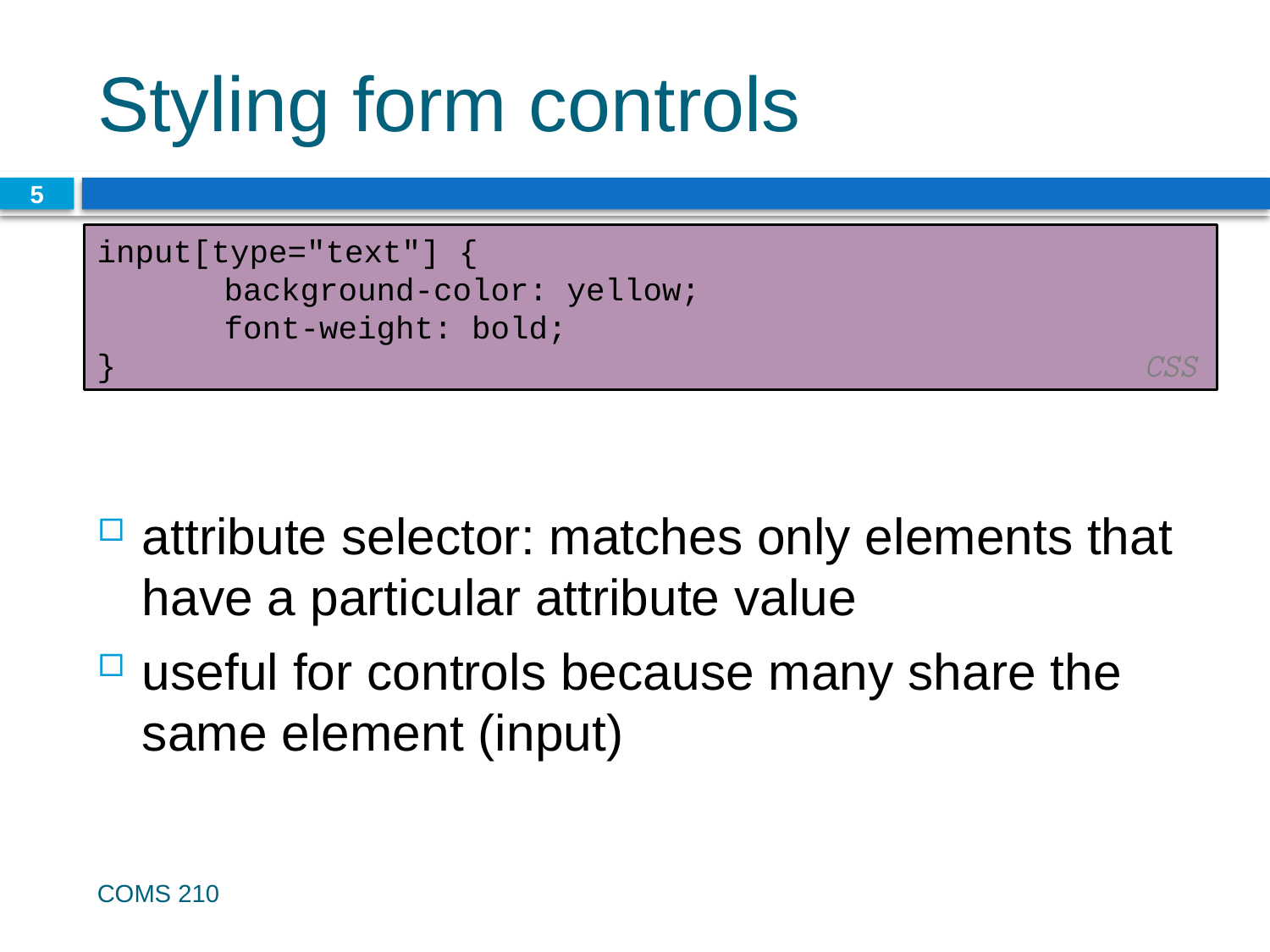

# Styling form controls
5
input[type="text"] {
	background-color: yellow;
	font-weight: bold;
}								  CSS
attribute selector: matches only elements that have a particular attribute value
useful for controls because many share the same element (input)
COMS 210